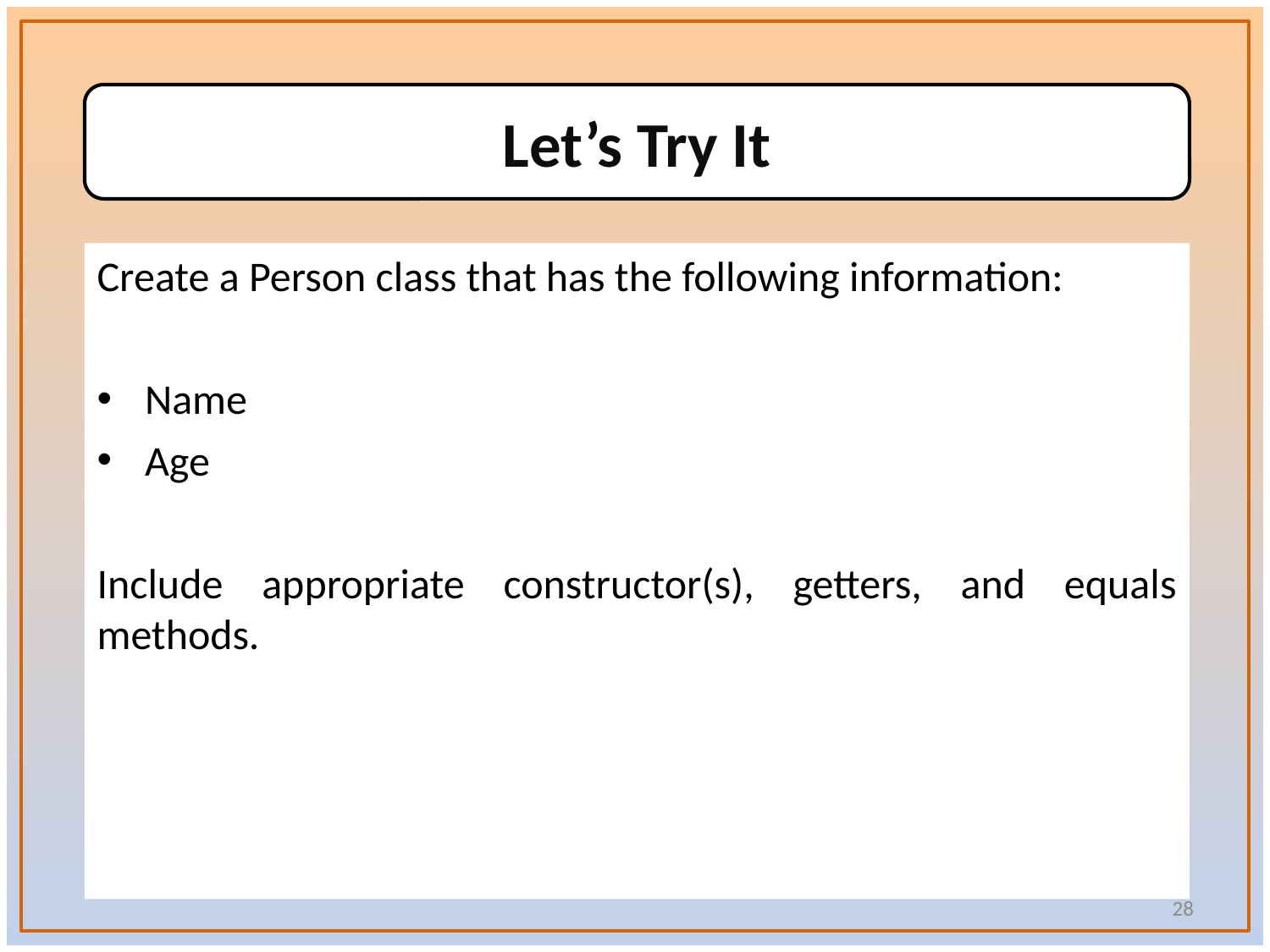

Let’s Try It

Create a Person class that has the following information:

Name
Age

Include appropriate constructor(s), getters, and equals methods.

28